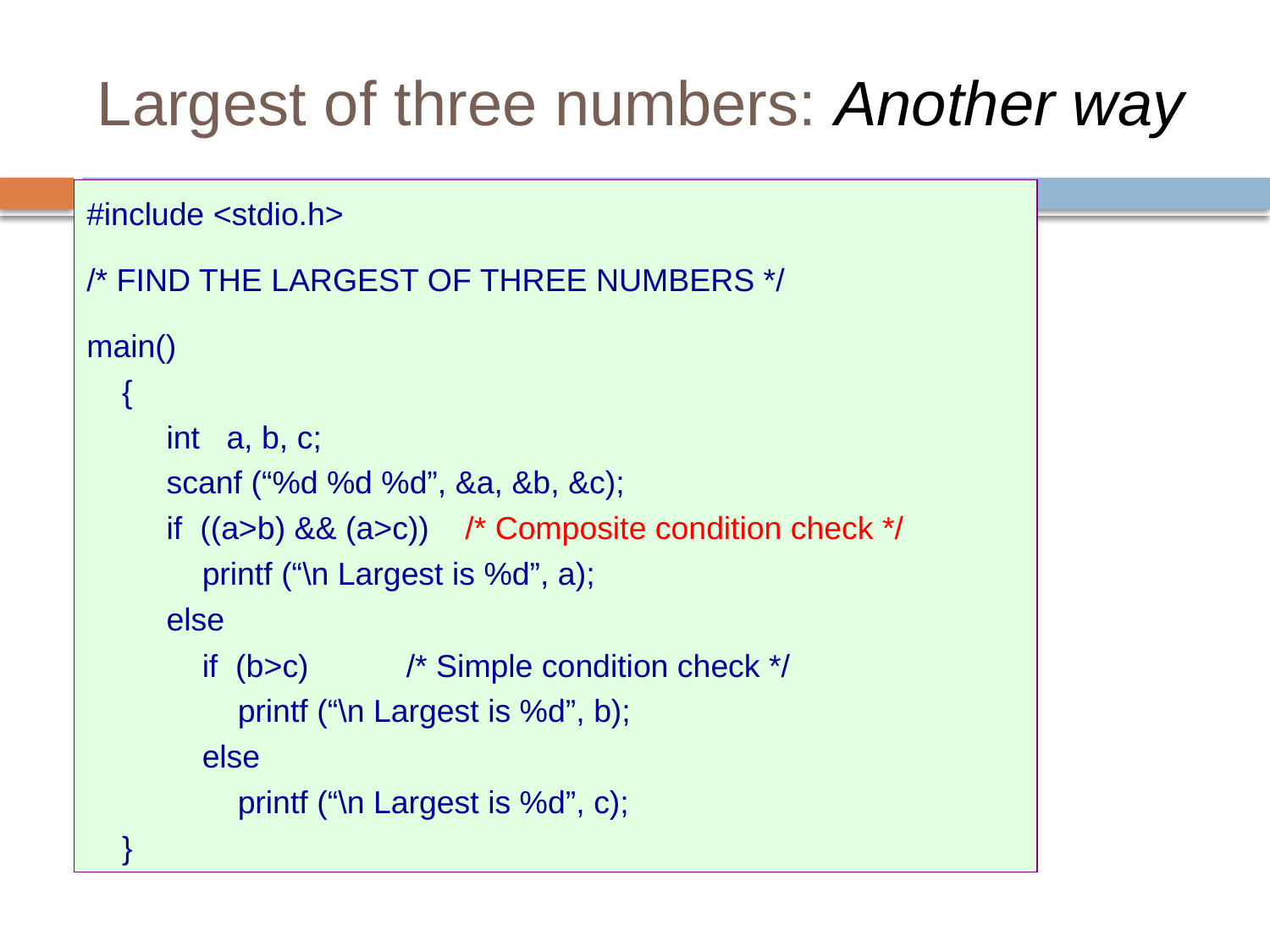

# Largest of three numbers: Another way
#include <stdio.h>

/* FIND THE LARGEST OF THREE NUMBERS */

main()
    {
         int   a, b, c;
         scanf (“%d %d %d”, &a, &b, &c);
         if  ((a>b) && (a>c))    /* Composite condition check */
             printf (“\n Largest is %d”, a);
         else
             if  (b>c)           /* Simple condition check */
                 printf (“\n Largest is %d”, b);
             else
                 printf (“\n Largest is %d”, c);
    }